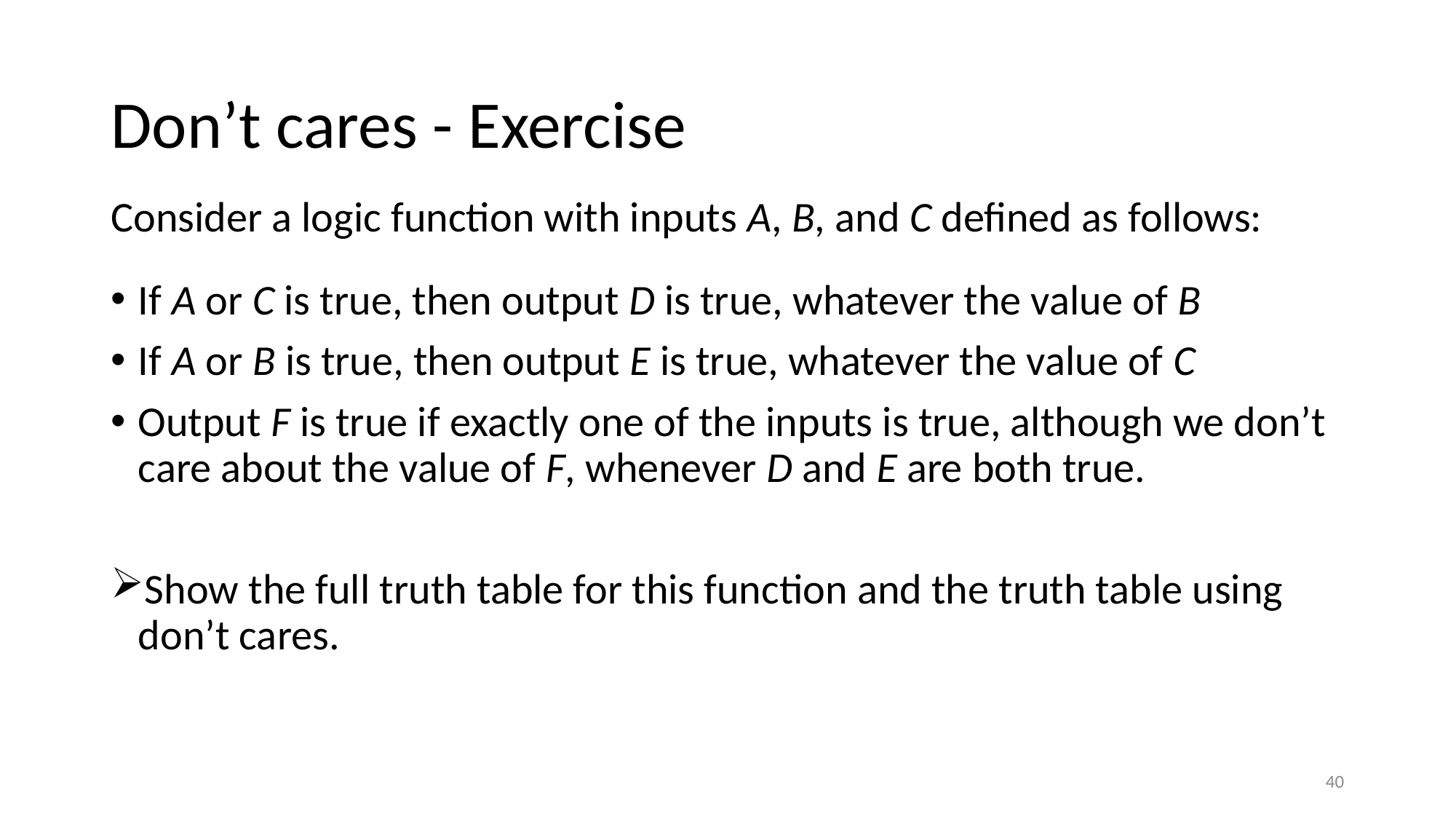

# Don’t cares - Exercise
Consider a logic function with inputs A, B, and C defined as follows:

If A or C is true, then output D is true, whatever the value of B
If A or B is true, then output E is true, whatever the value of C
Output F is true if exactly one of the inputs is true, although we don’t care about the value of F, whenever D and E are both true.

Show the full truth table for this function and the truth table using don’t cares.

40